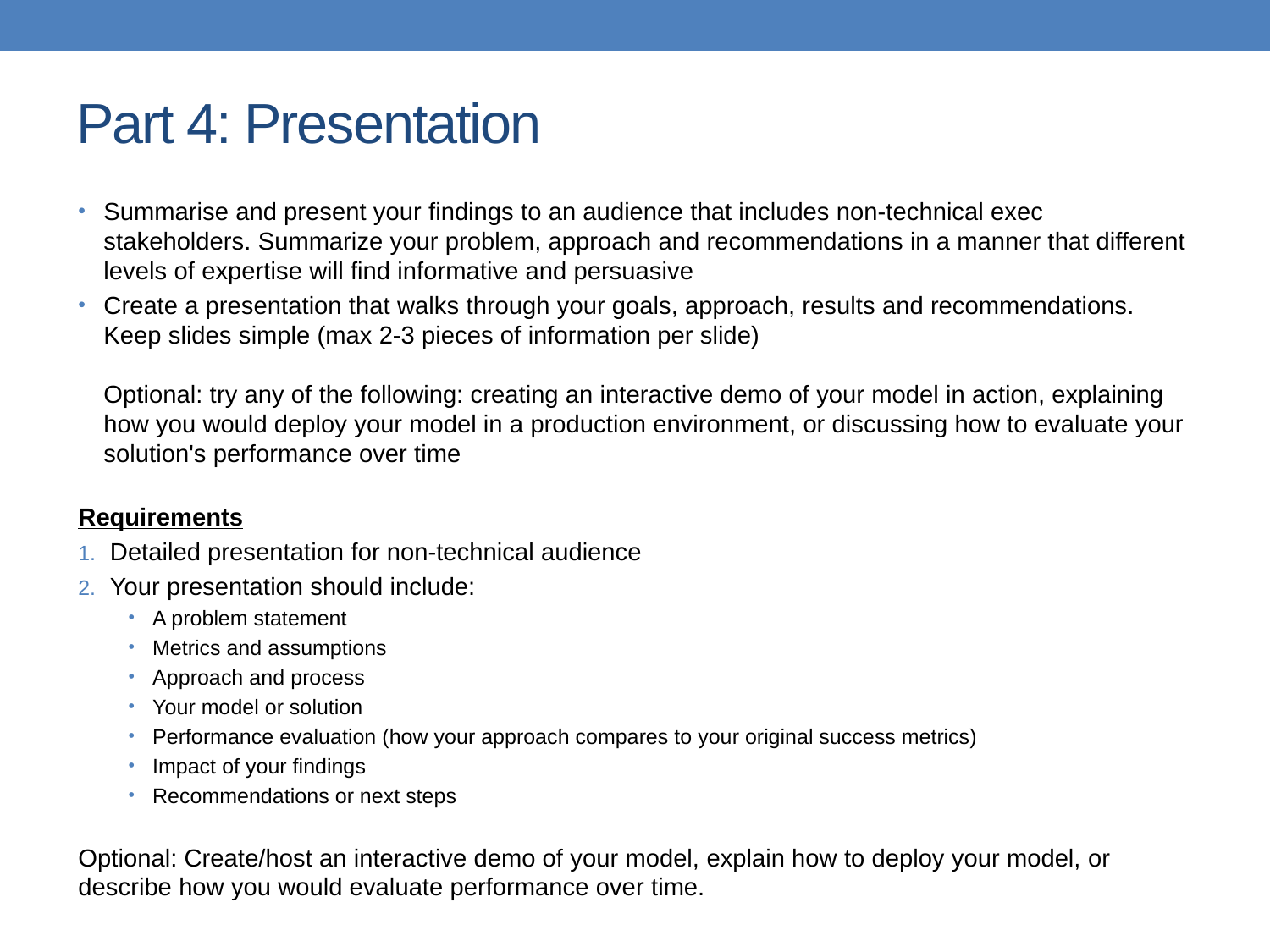

# Part 4: Presentation
Summarise and present your findings to an audience that includes non-technical exec stakeholders. Summarize your problem, approach and recommendations in a manner that different levels of expertise will find informative and persuasive
Create a presentation that walks through your goals, approach, results and recommendations. Keep slides simple (max 2-3 pieces of information per slide)
Optional: try any of the following: creating an interactive demo of your model in action, explaining how you would deploy your model in a production environment, or discussing how to evaluate your solution's performance over time
Requirements
Detailed presentation for non-technical audience
Your presentation should include:
A problem statement
Metrics and assumptions
Approach and process
Your model or solution
Performance evaluation (how your approach compares to your original success metrics)
Impact of your findings
Recommendations or next steps
Optional: Create/host an interactive demo of your model, explain how to deploy your model, or describe how you would evaluate performance over time.